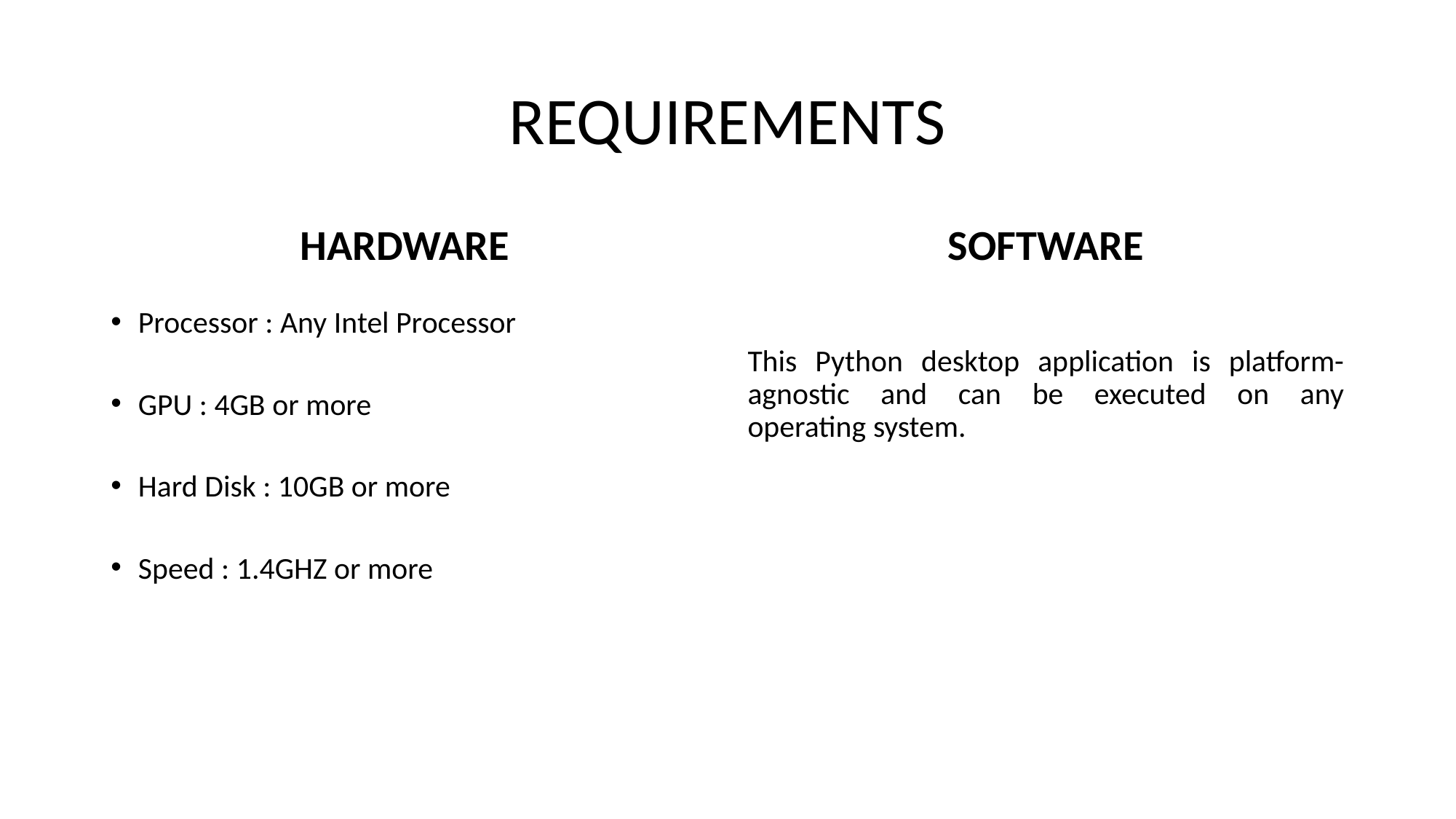

# REQUIREMENTS
HARDWARE
Processor : Any Intel Processor
GPU : 4GB or more
Hard Disk : 10GB or more
Speed : 1.4GHZ or more

SOFTWARE

This Python desktop application is platform-agnostic and can be executed on any operating system.